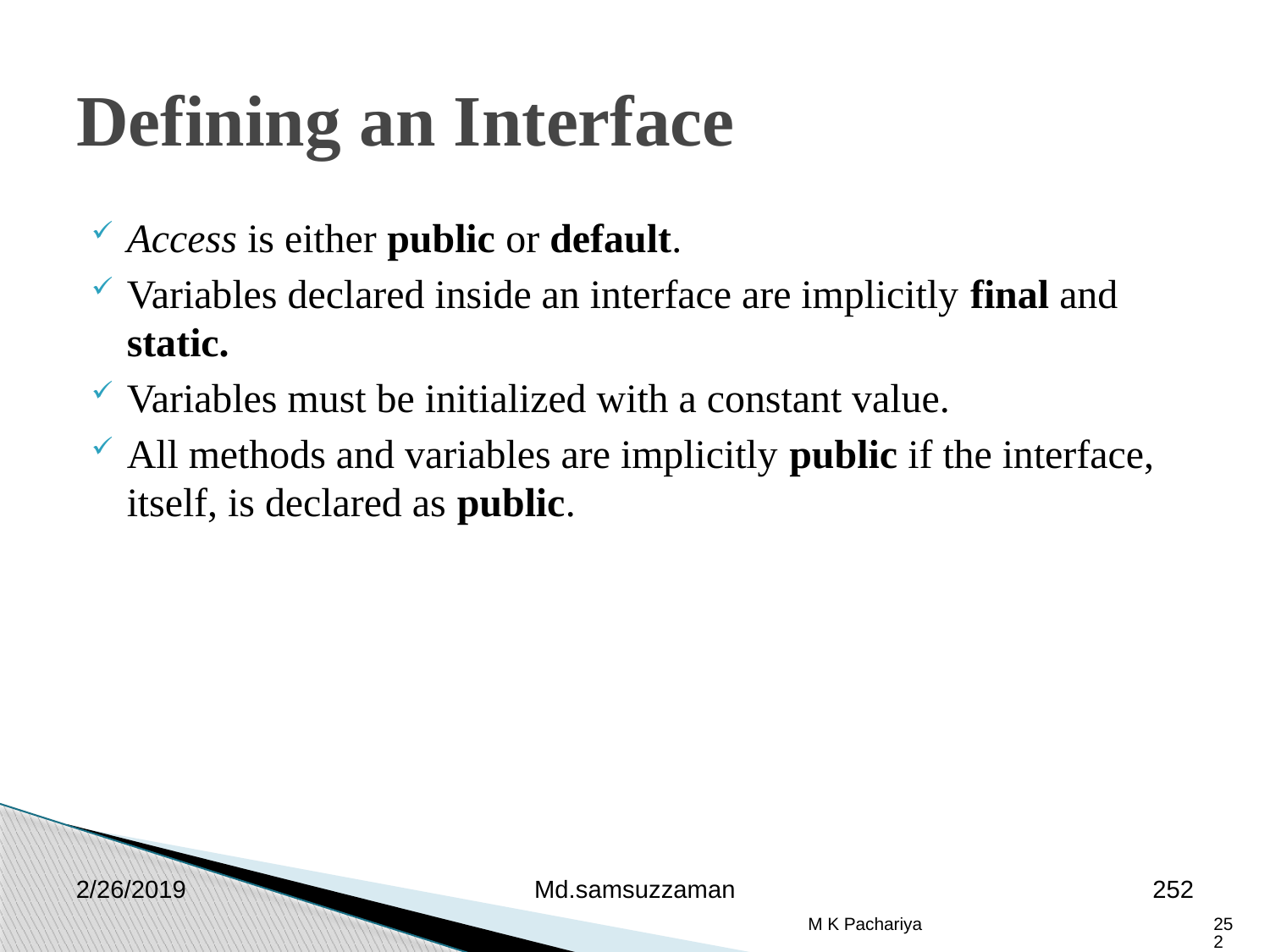

Defining an Interface
Access is either public or default.
Variables declared inside an interface are implicitly final and static.
Variables must be initialized with a constant value.
All methods and variables are implicitly public if the interface, itself, is declared as public.

2/26/2019
Md.samsuzzaman
252
M K Pachariya
252